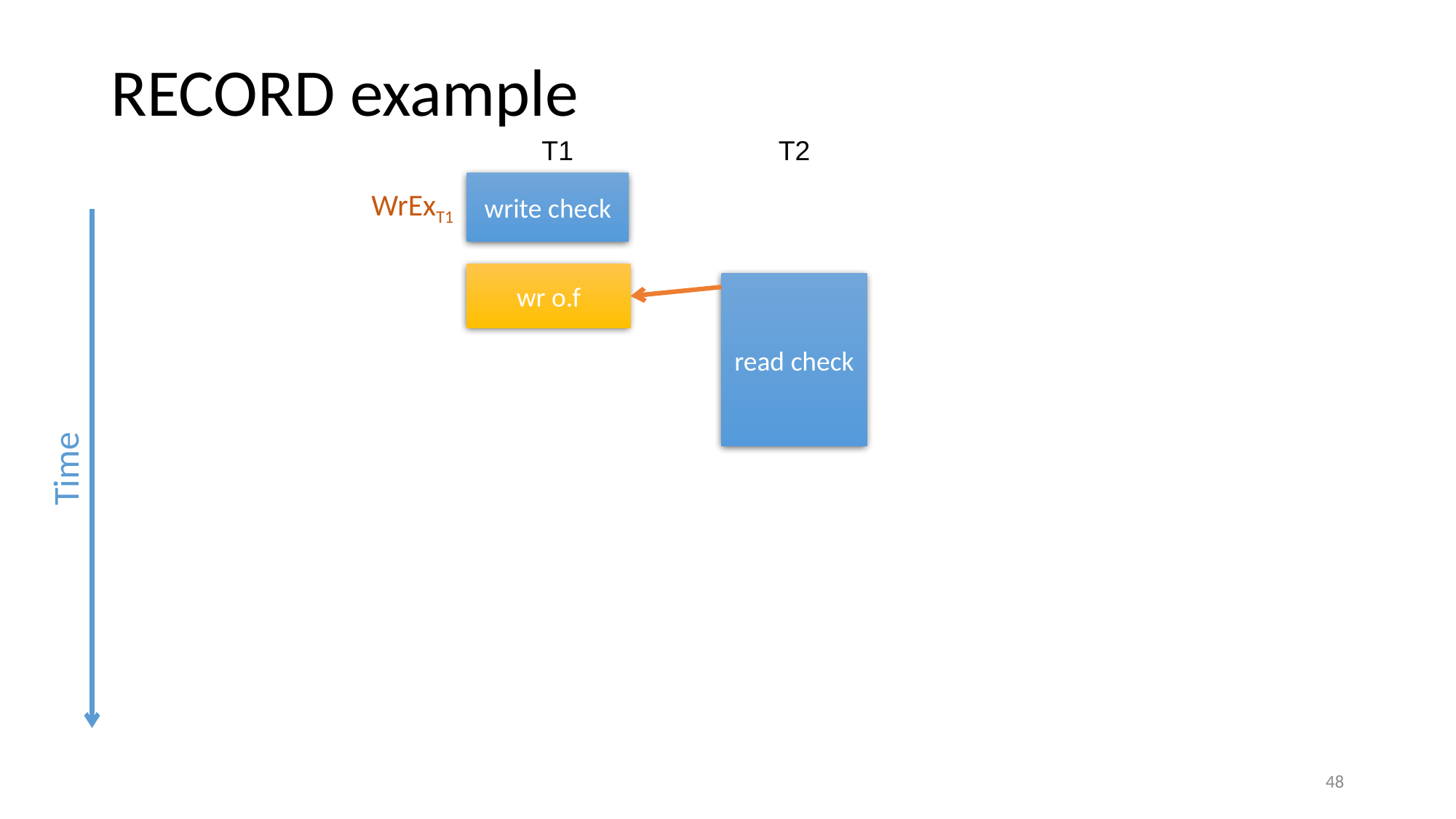

# RECORD example
T1
T2
write check
WrExT1
wr o.f
read check
Time
48